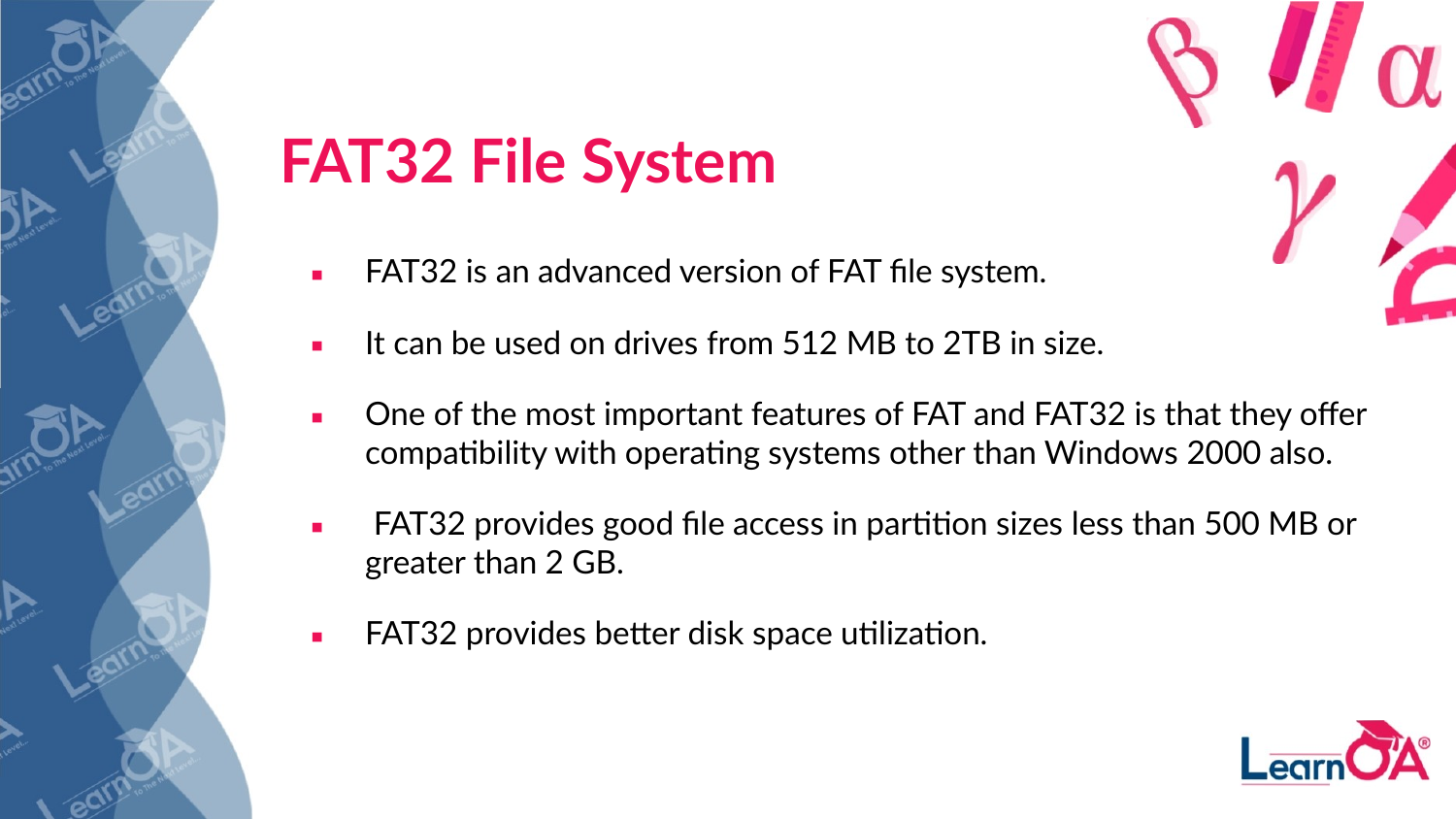

# FAT32 File System
FAT32 is an advanced version of FAT file system.
It can be used on drives from 512 MB to 2TB in size.
One of the most important features of FAT and FAT32 is that they offer compatibility with operating systems other than Windows 2000 also.
 FAT32 provides good file access in partition sizes less than 500 MB or greater than 2 GB.
FAT32 provides better disk space utilization.